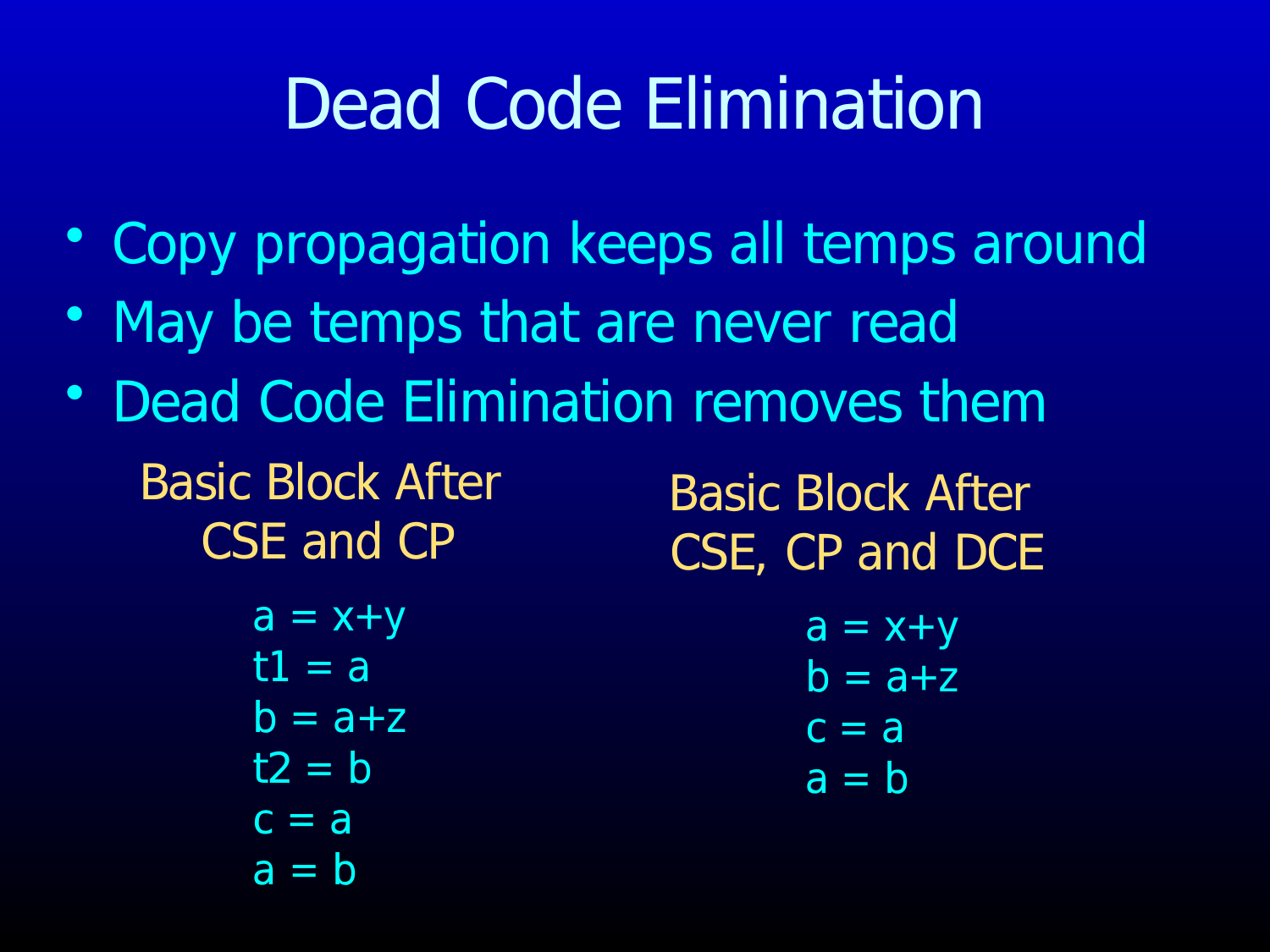

# Dead Code Elimination
Copy propagation keeps all temps around
May be temps that are never read
Dead Code Elimination removes them
Basic Block After
CSE and CP
Basic Block After
CSE, CP and DCE
a = x+y
t1 = a
b = a+z
t2 = b
c = a
a = b
a = x+y
b = a+z
c = a
a = b